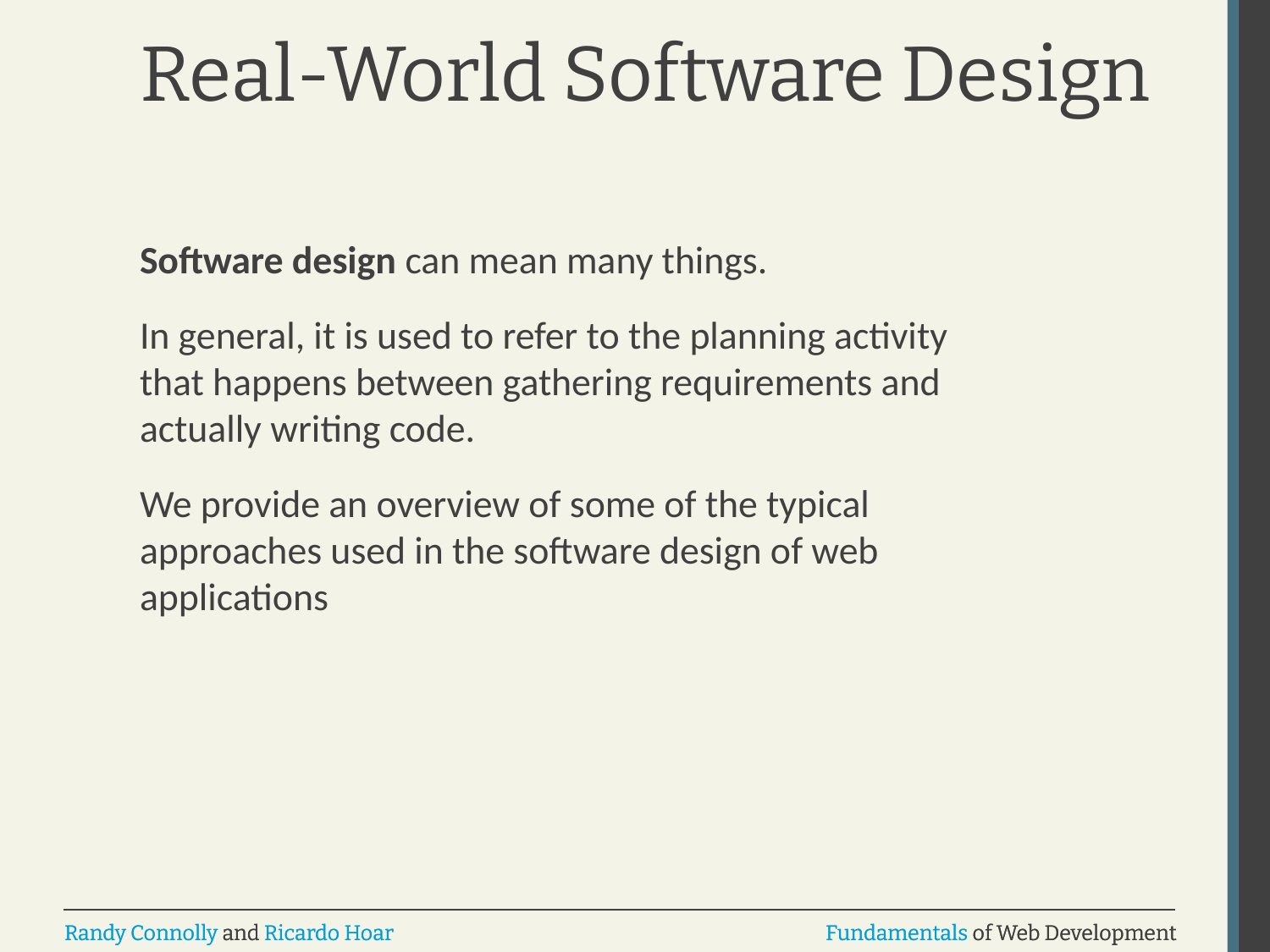

# Real-World Software Design

Software design can mean many things.
In general, it is used to refer to the planning activity that happens between gathering requirements and actually writing code.
We provide an overview of some of the typical approaches used in the software design of web applications